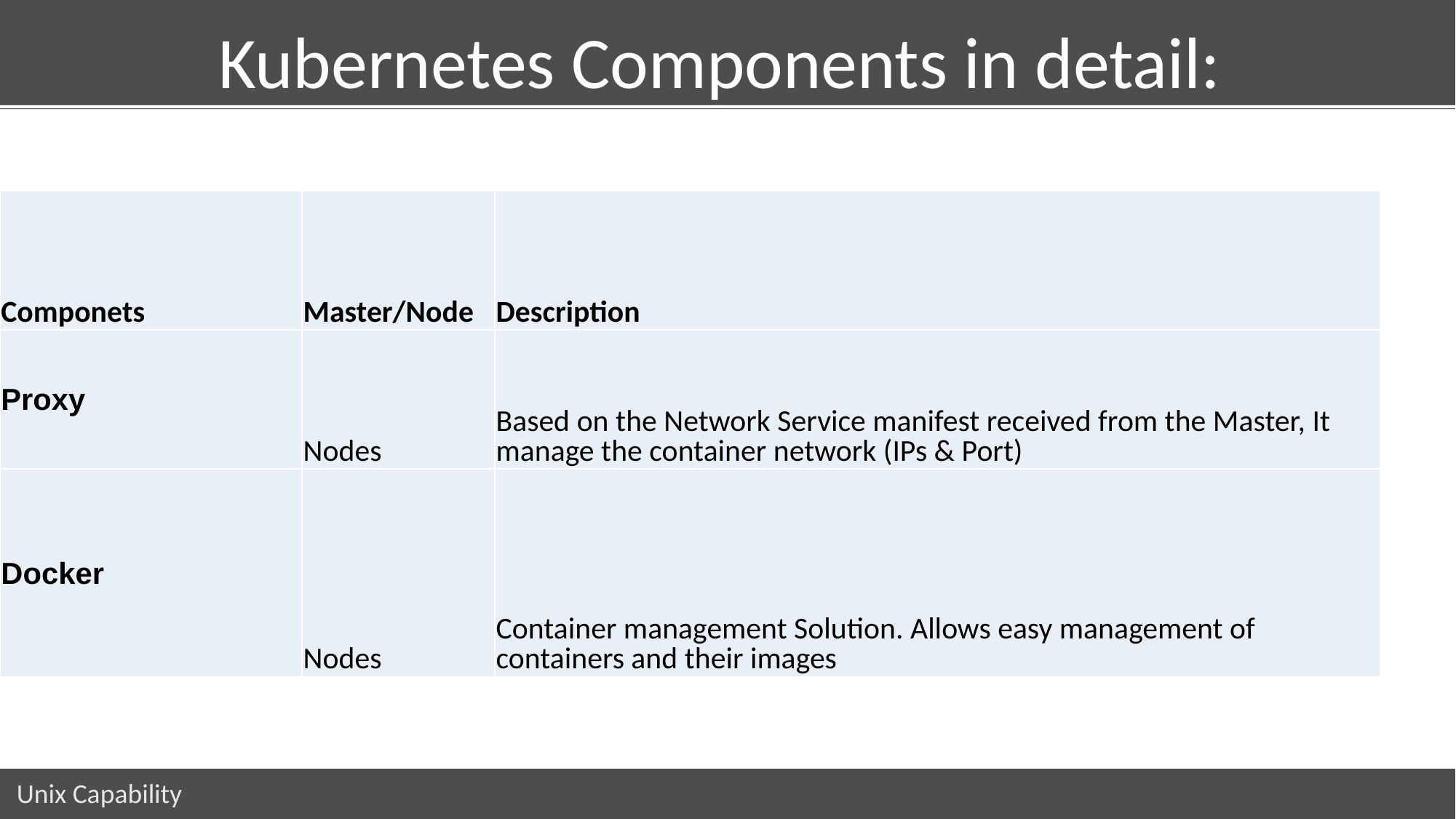

# Kubernetes Components in detail:

.

| Componets | Master/Node | Description |
| --- | --- | --- |
| Proxy | Nodes | Based on the Network Service manifest received from the Master, It manage the container network (IPs & Port) |
| Docker | Nodes | Container management Solution. Allows easy management of containers and their images |